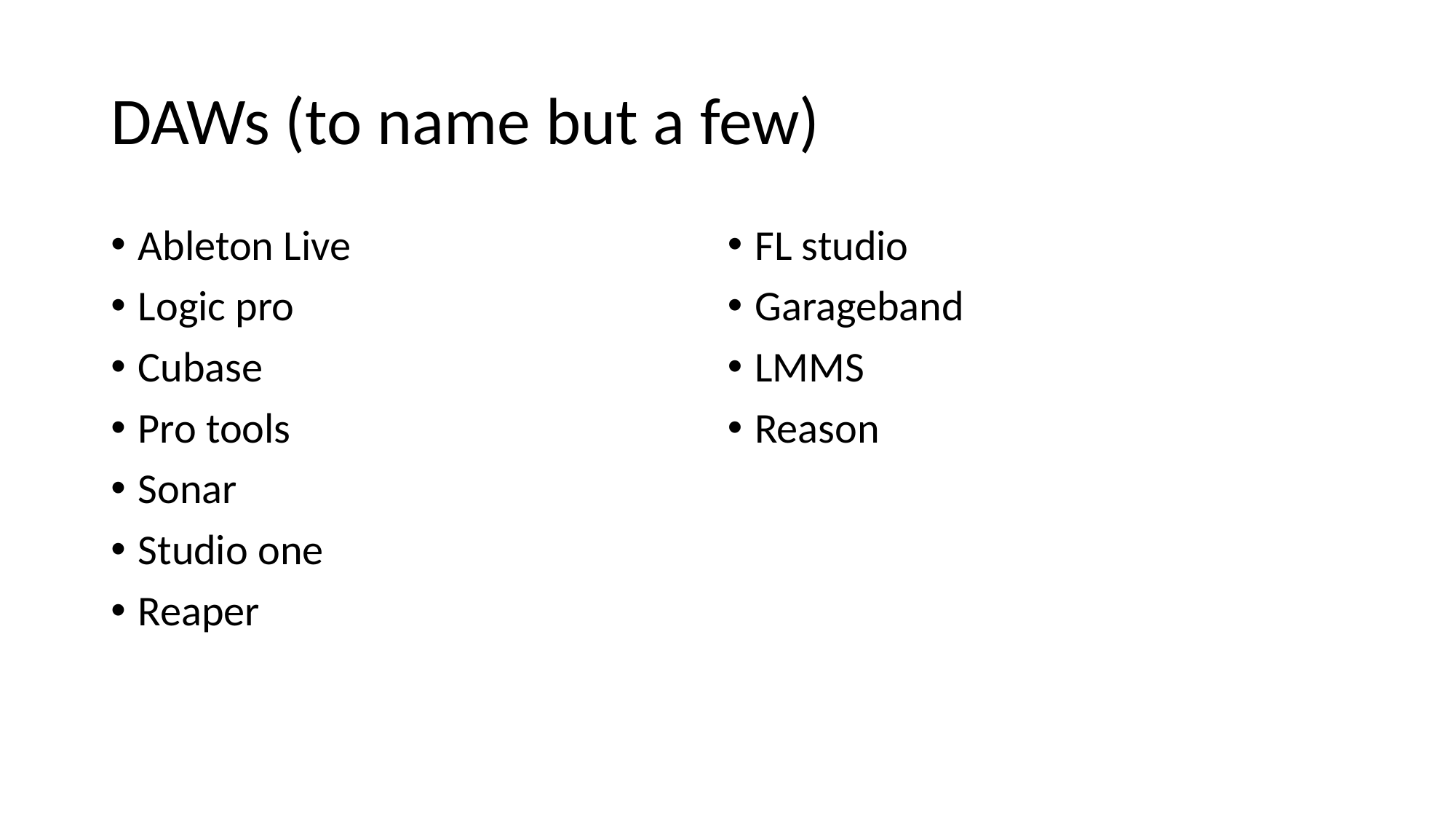

# DAWs (to name but a few)
Ableton Live
Logic pro
Cubase
Pro tools
Sonar
Studio one
Reaper
FL studio
Garageband
LMMS
Reason